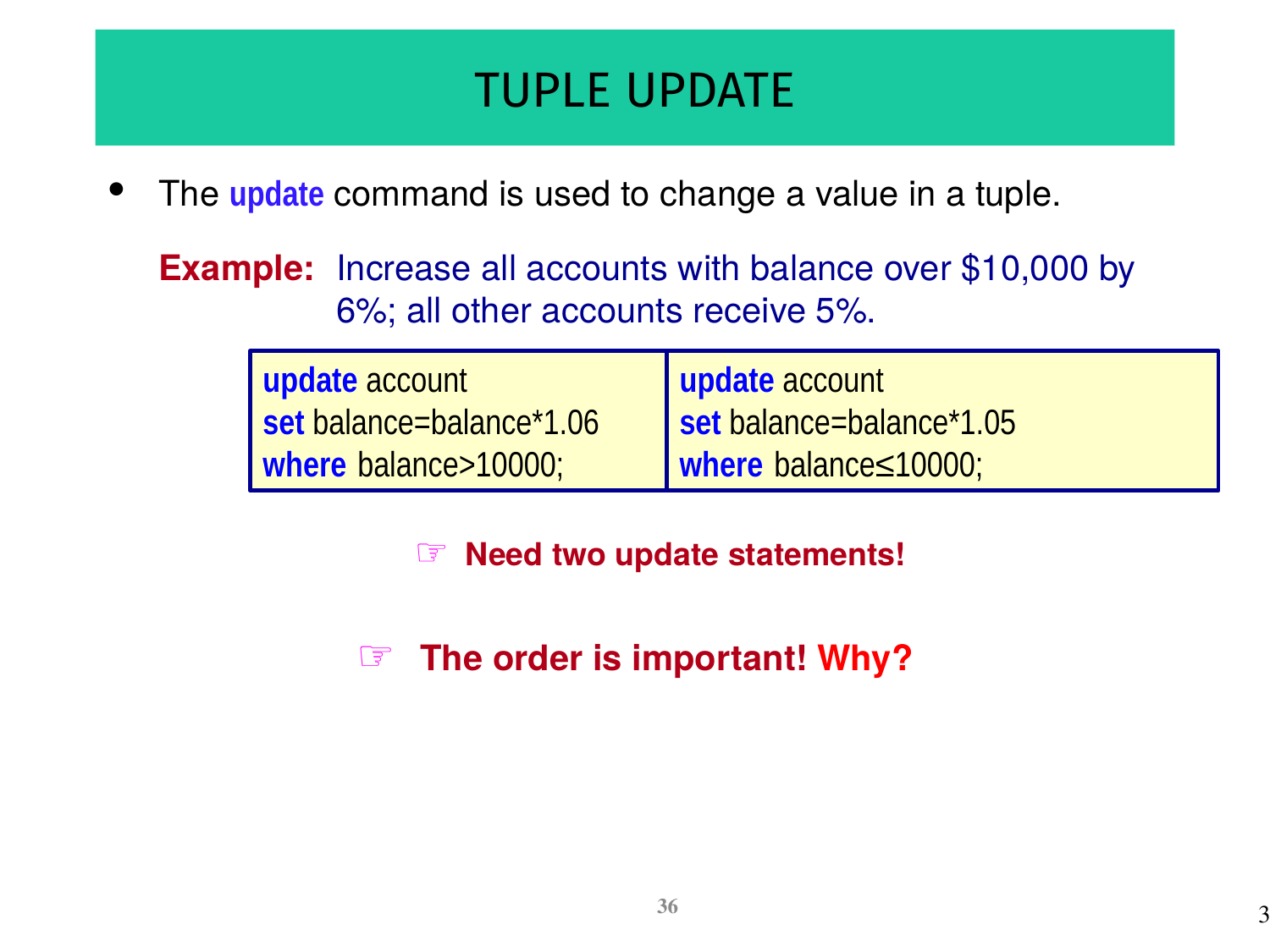

# TUPLE UPDATE
The update command is used to change a value in a tuple.
Example:	Increase all accounts with balance over $10,000 by 6%; all other accounts receive 5%.
update account
set balance=balance*1.06
where	balance>10000;
update account
set balance=balance*1.05
where	balance≤10000;
Need two update statements!
The order is important! Why?
36